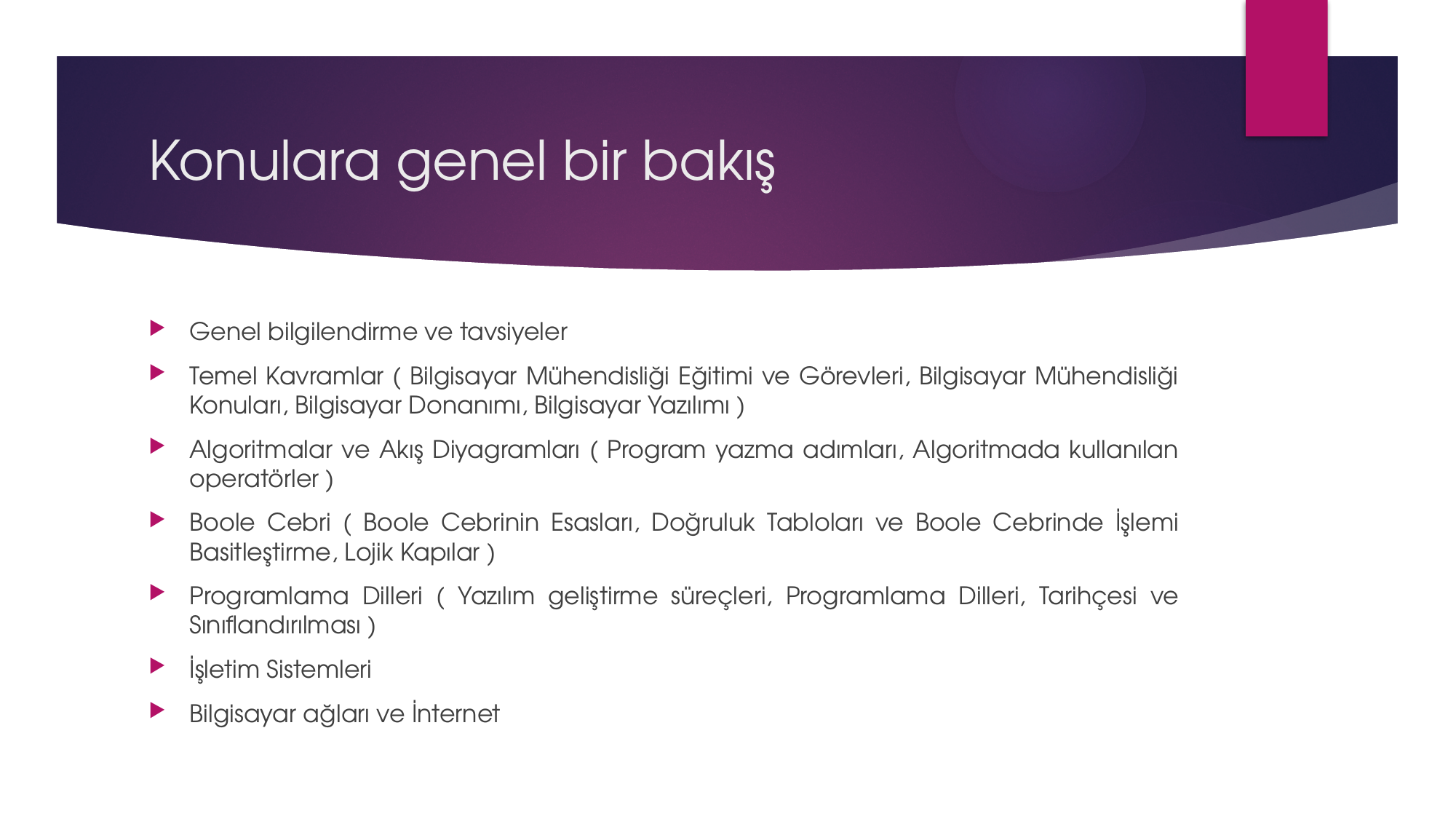

# Konulara genel bir bakış
Genel bilgilendirme ve tavsiyeler
Temel Kavramlar ( Bilgisayar Mühendisliği Eğitimi ve Görevleri, Bilgisayar Mühendisliği Konuları, Bilgisayar Donanımı, Bilgisayar Yazılımı )
Algoritmalar ve Akış Diyagramları ( Program yazma adımları, Algoritmada kullanılan operatörler )
Boole Cebri ( Boole Cebrinin Esasları, Doğruluk Tabloları ve Boole Cebrinde İşlemi Basitleştirme, Lojik Kapılar )
Programlama Dilleri ( Yazılım geliştirme süreçleri, Programlama Dilleri, Tarihçesi ve Sınıflandırılması )
İşletim Sistemleri
Bilgisayar ağları ve İnternet